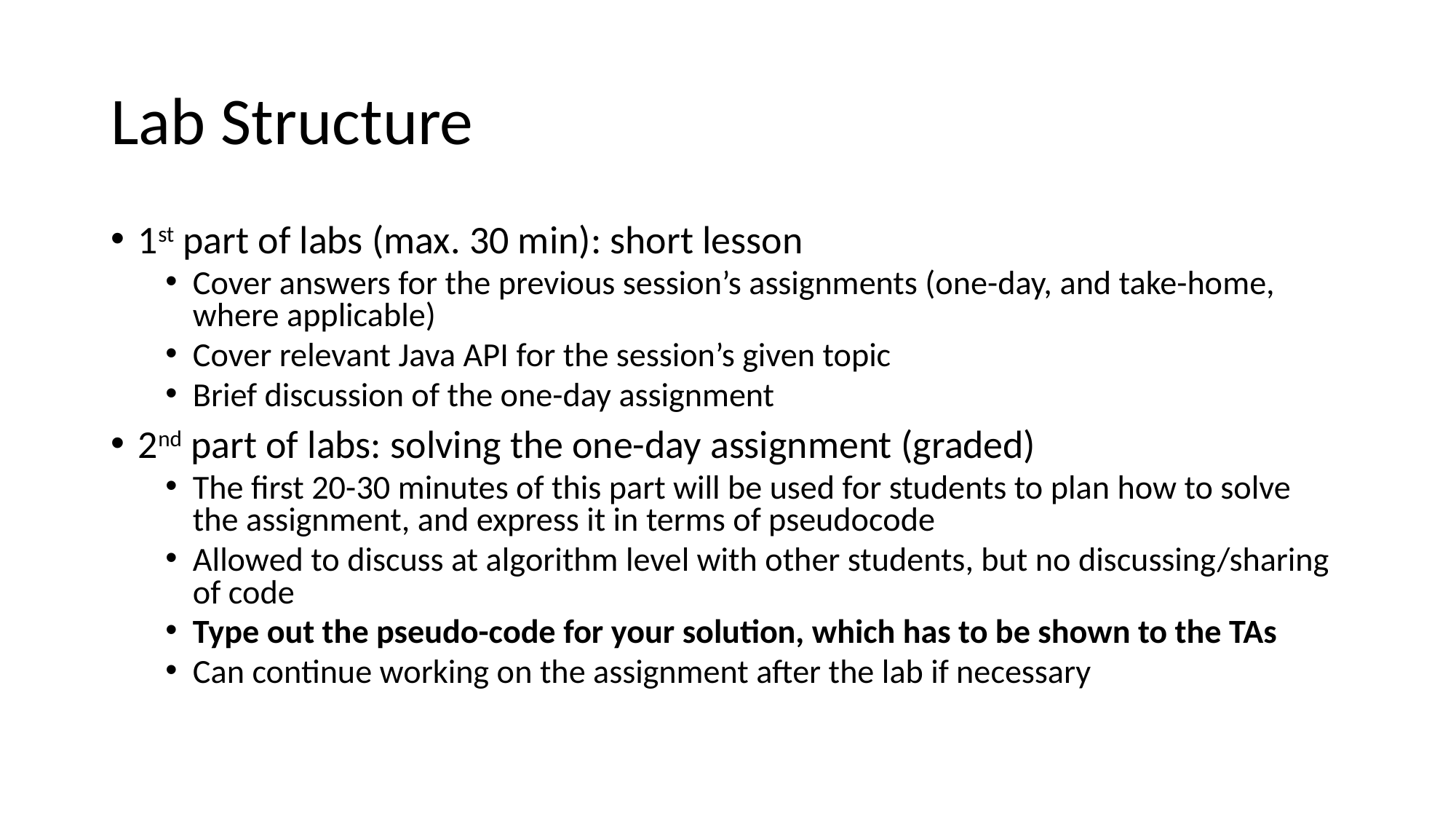

# Lab Structure
1st part of labs (max. 30 min): short lesson
Cover answers for the previous session’s assignments (one-day, and take-home, where applicable)
Cover relevant Java API for the session’s given topic
Brief discussion of the one-day assignment
2nd part of labs: solving the one-day assignment (graded)
The first 20-30 minutes of this part will be used for students to plan how to solve the assignment, and express it in terms of pseudocode
Allowed to discuss at algorithm level with other students, but no discussing/sharing of code
Type out the pseudo-code for your solution, which has to be shown to the TAs
Can continue working on the assignment after the lab if necessary